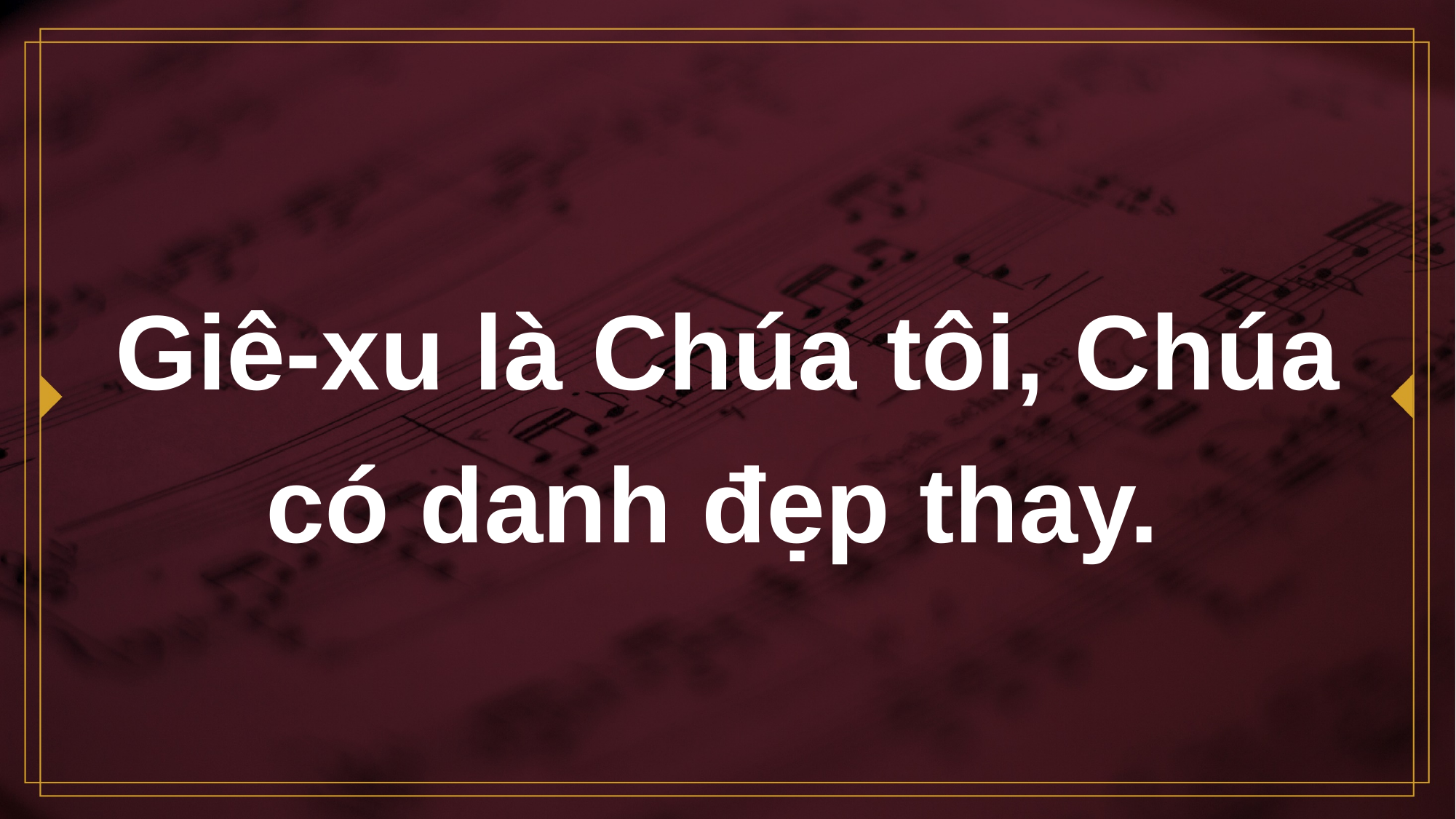

# Giê-xu là Chúa tôi, Chúa có danh đẹp thay.